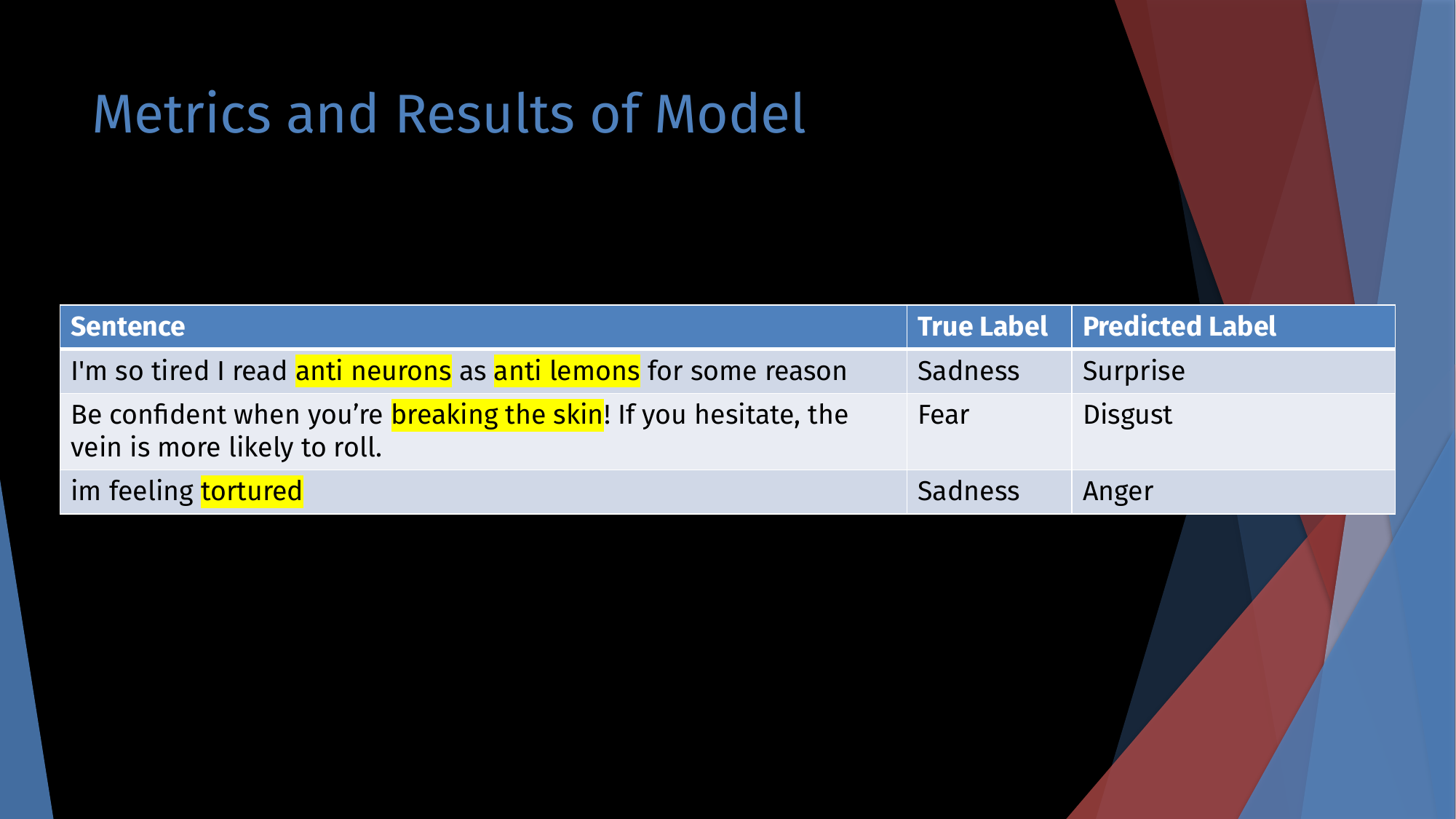

# Metrics and Results of Model
| Sentence | True Label | Predicted Label |
| --- | --- | --- |
| I'm so tired I read anti neurons as anti lemons for some reason | Sadness | Surprise |
| Be confident when you’re breaking the skin! If you hesitate, the vein is more likely to roll. | Fear | Disgust |
| im feeling tortured | Sadness | Anger |